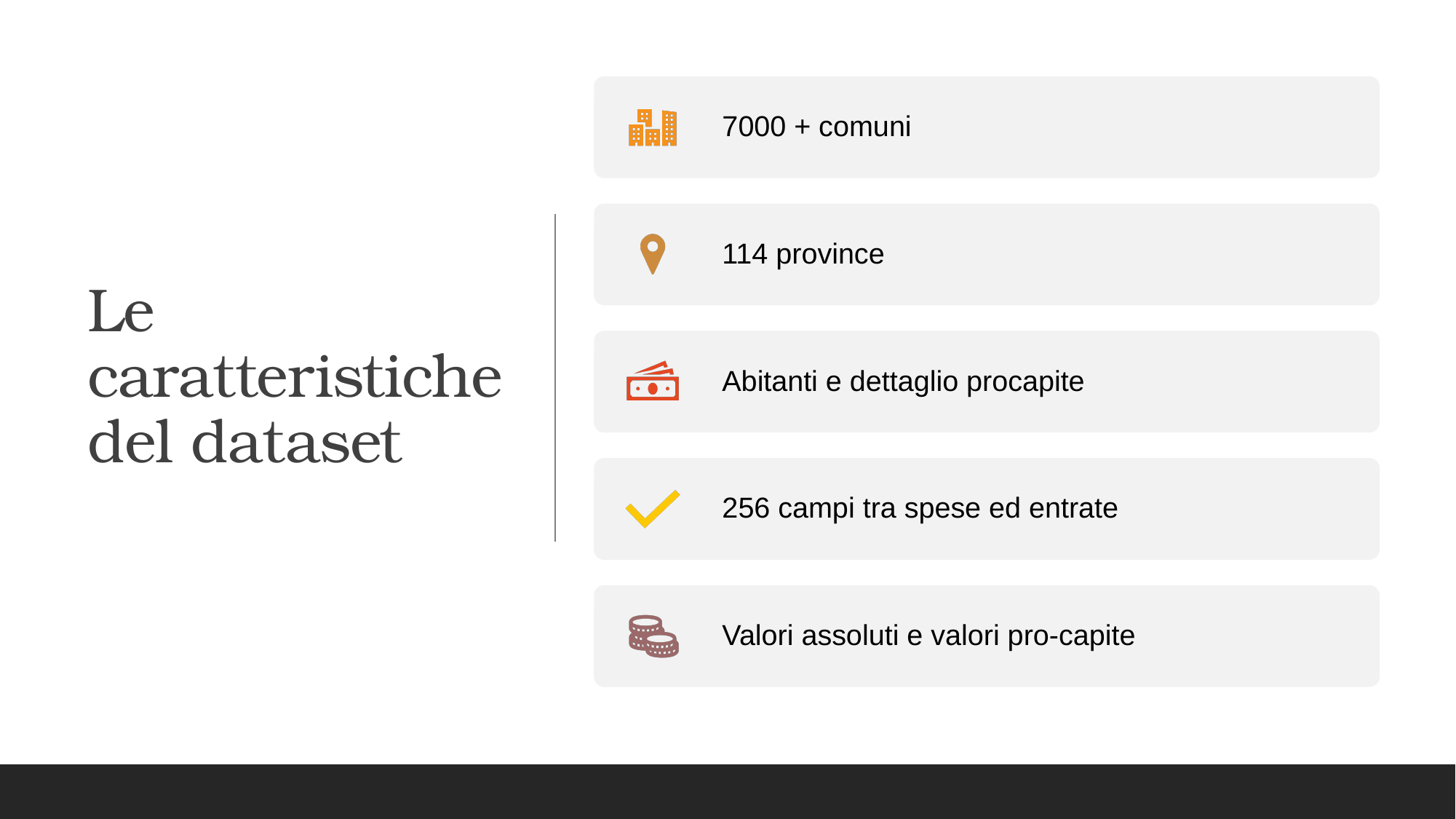

Le caratteristiche del dataset
7000 + comuni
114 province
Abitanti e dettaglio procapite
256 campi tra spese ed entrate
Valori assoluti e valori pro-capite